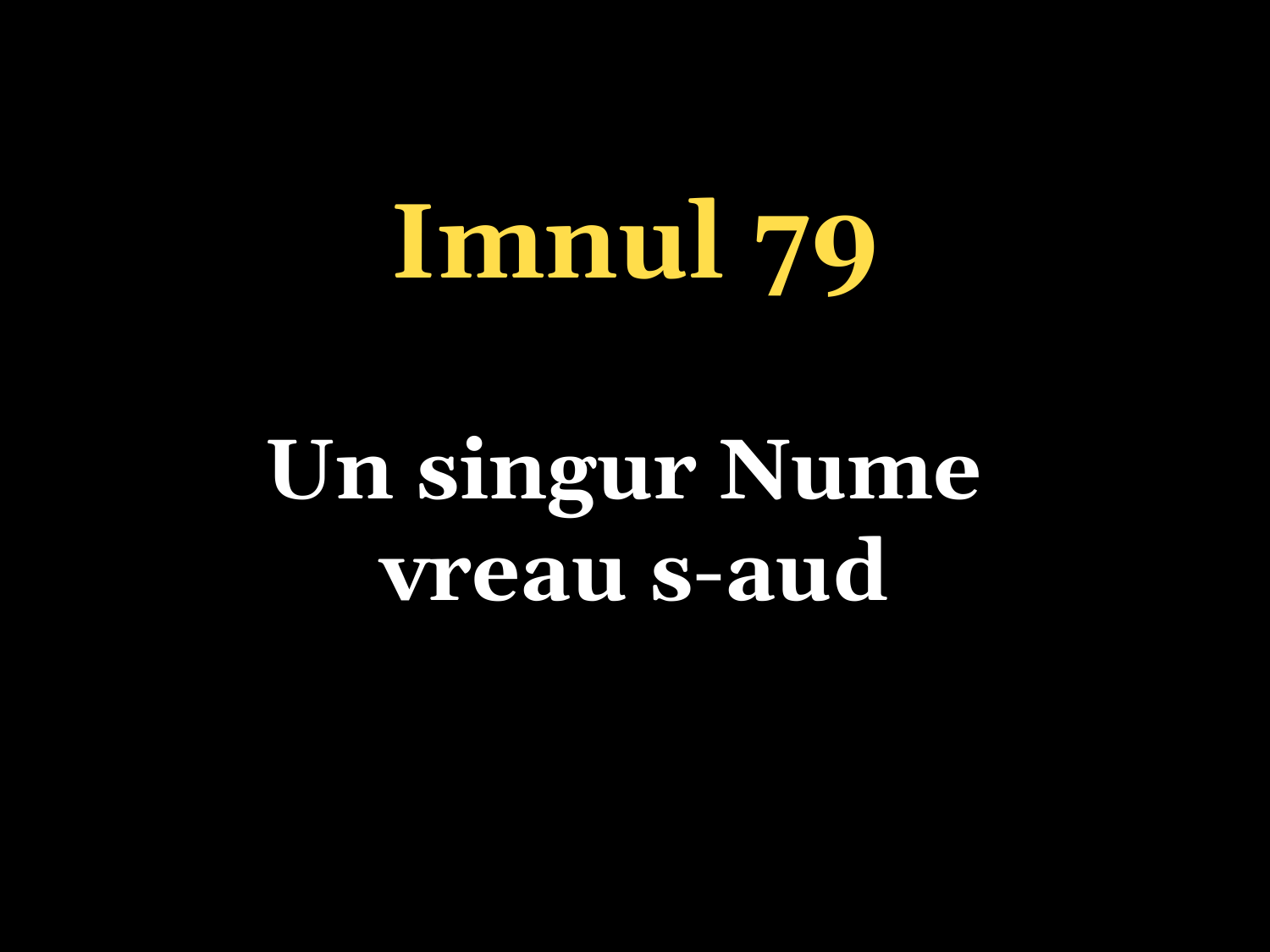

Imnul 79

Un singur Nume
vreau s-aud